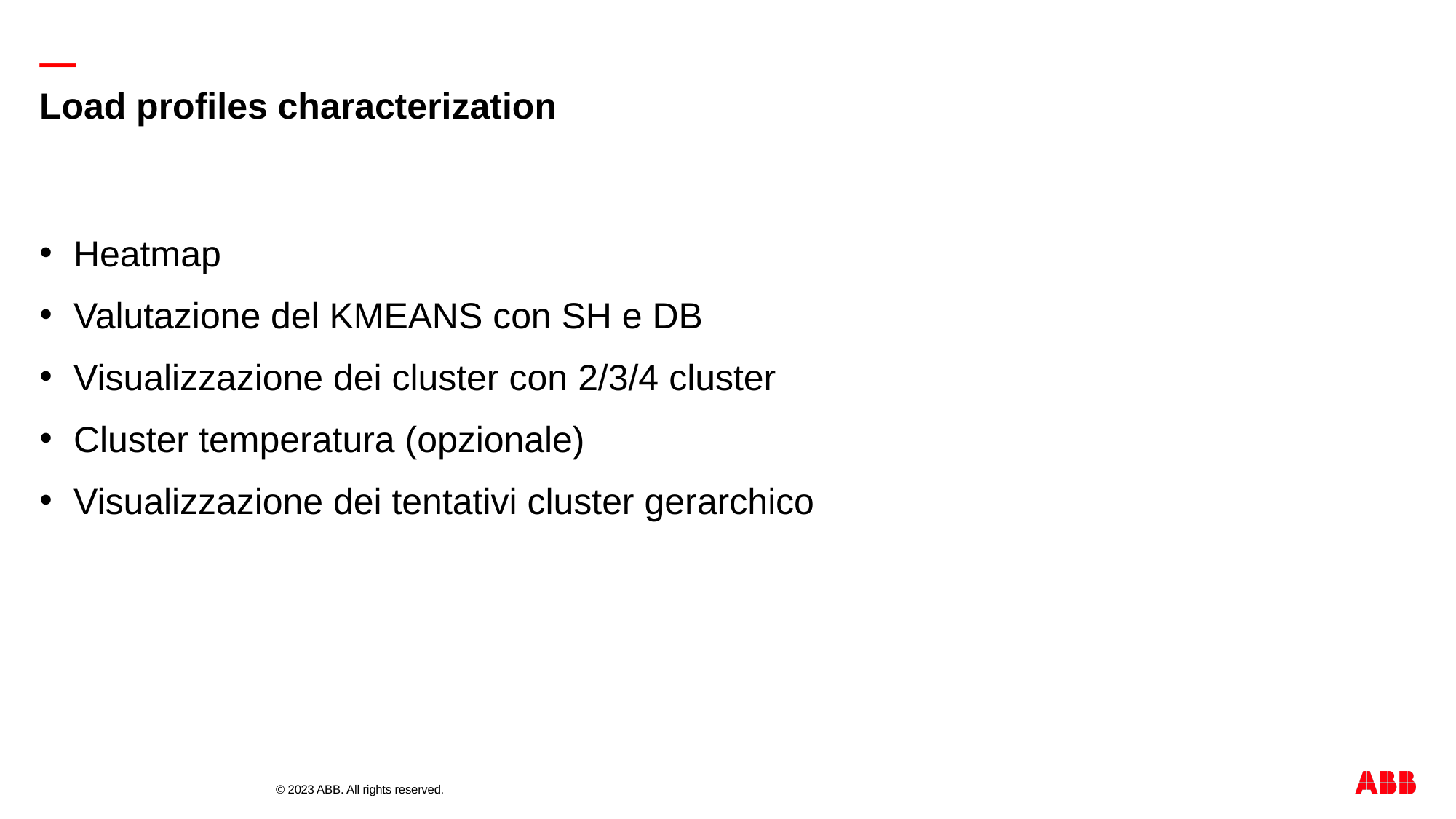

# Load profiles characterization

Heatmap
Valutazione del KMEANS con SH e DB
Visualizzazione dei cluster con 2/3/4 cluster
Cluster temperatura (opzionale)
Visualizzazione dei tentativi cluster gerarchico